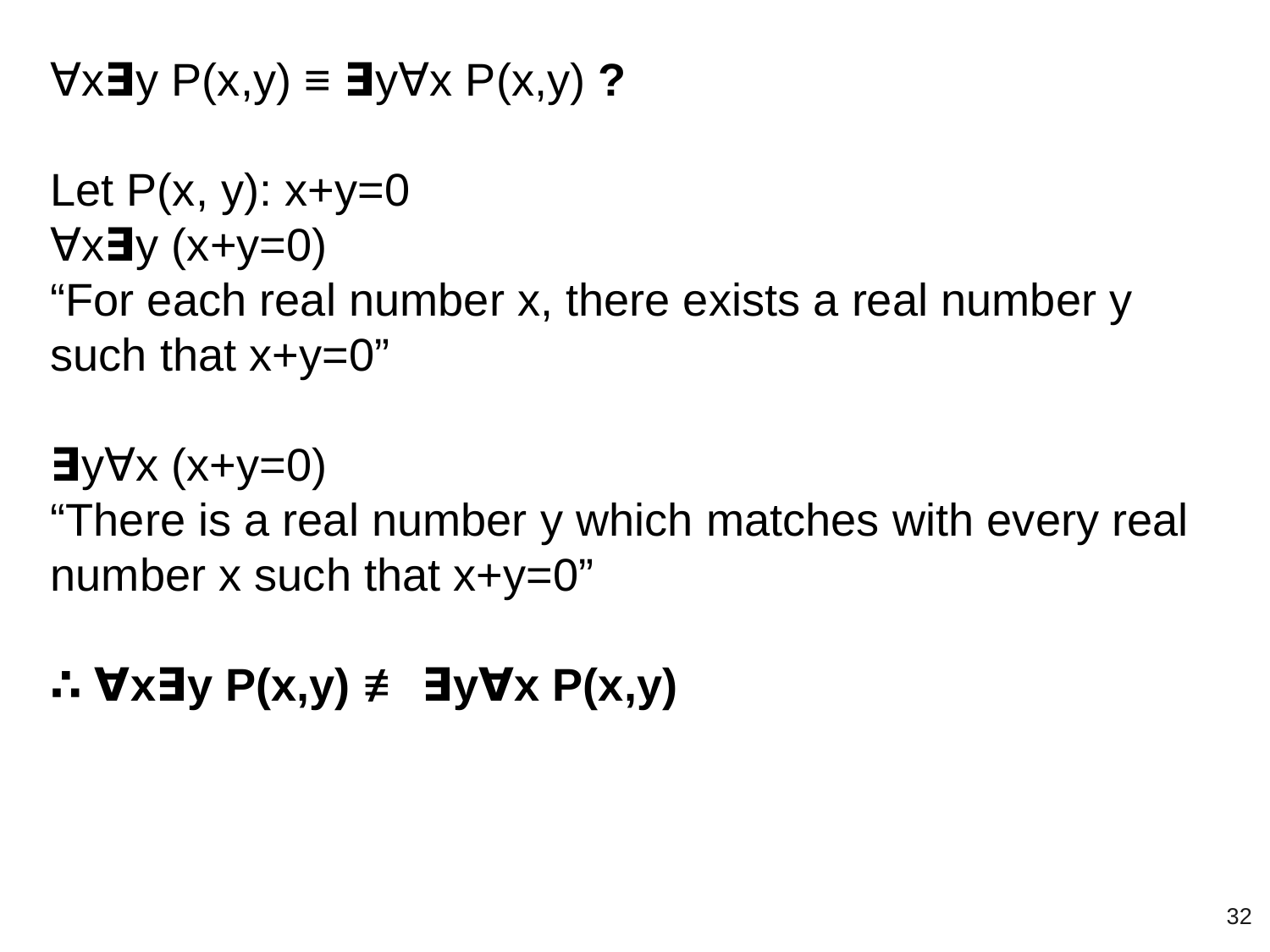

∀x∃y P(x,y) ≡ ∃y∀x P(x,y) ?

Let P(x, y): x+y=0
∀x∃y (x+y=0)
“For each real number x, there exists a real number y such that x+y=0”

∃y∀x (x+y=0)
“There is a real number y which matches with every real number x such that x+y=0”

∴ ∀x∃y P(x,y) ≢ ∃y∀x P(x,y)
32